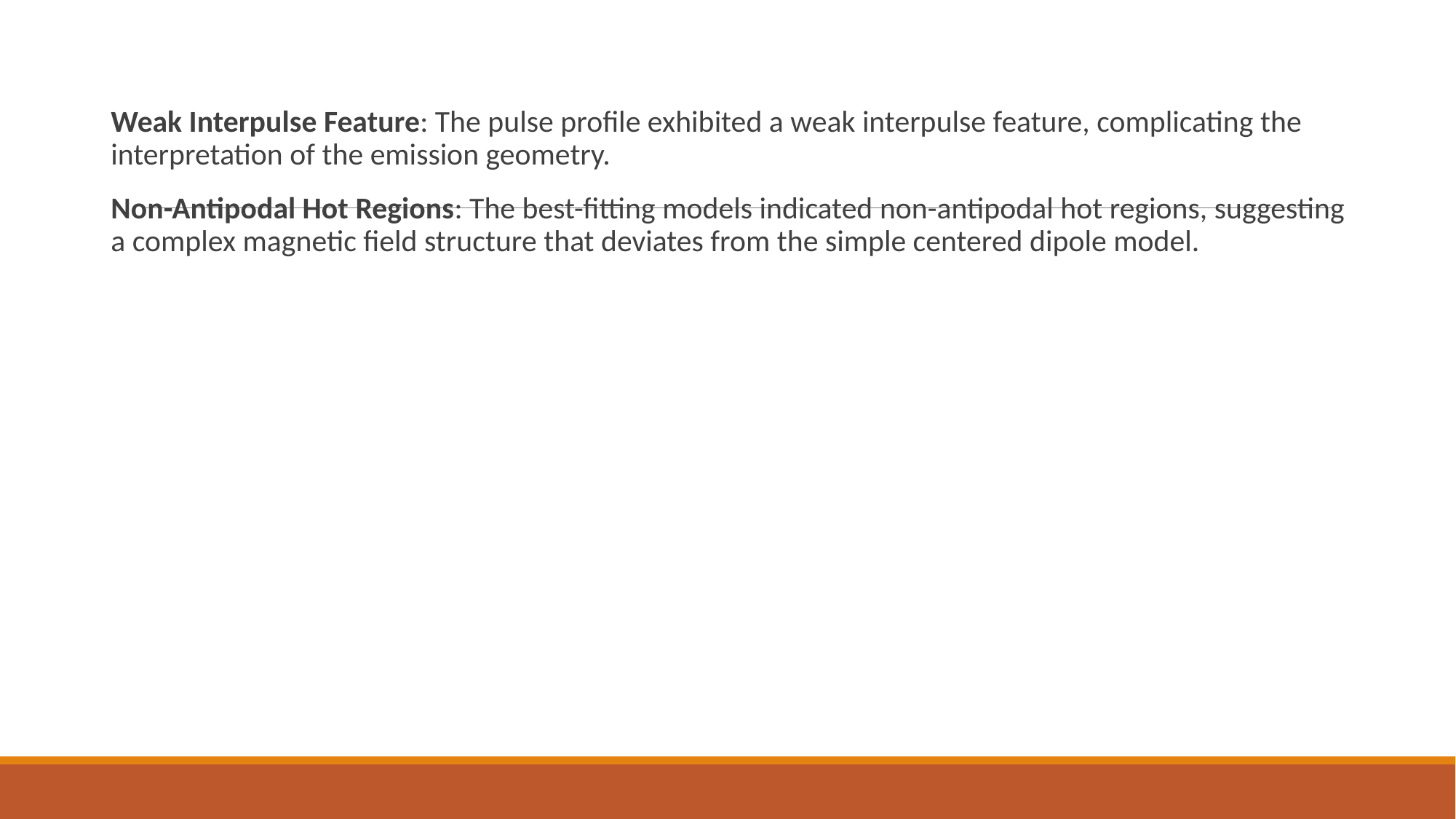

#
Weak Interpulse Feature: The pulse profile exhibited a weak interpulse feature, complicating the interpretation of the emission geometry.
Non-Antipodal Hot Regions: The best-fitting models indicated non-antipodal hot regions, suggesting a complex magnetic field structure that deviates from the simple centered dipole model.